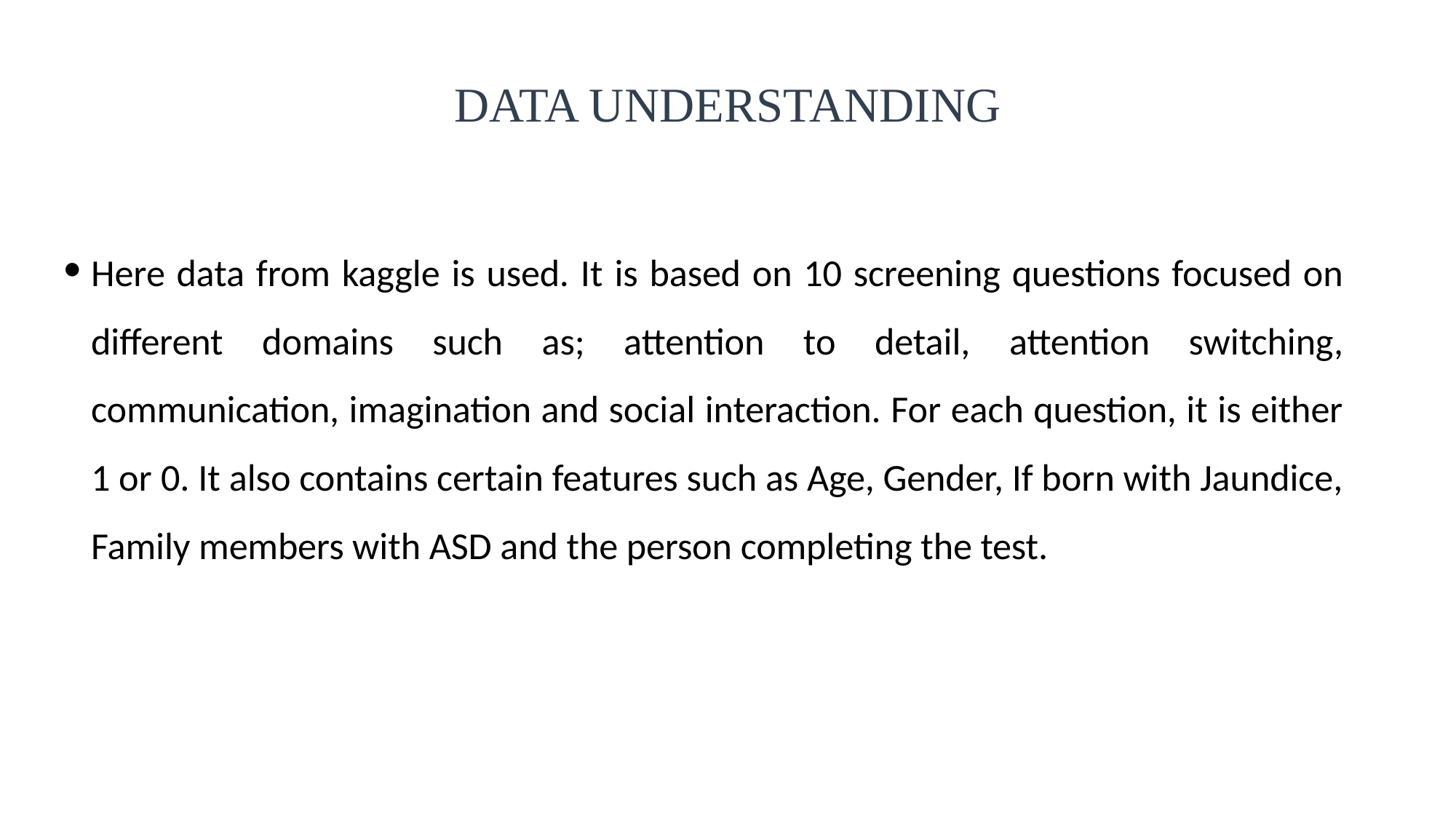

# DATA UNDERSTANDING

Here data from kaggle is used. It is based on 10 screening questions focused on different domains such as; attention to detail, attention switching, communication, imagination and social interaction. For each question, it is either 1 or 0. It also contains certain features such as Age, Gender, If born with Jaundice, Family members with ASD and the person completing the test.